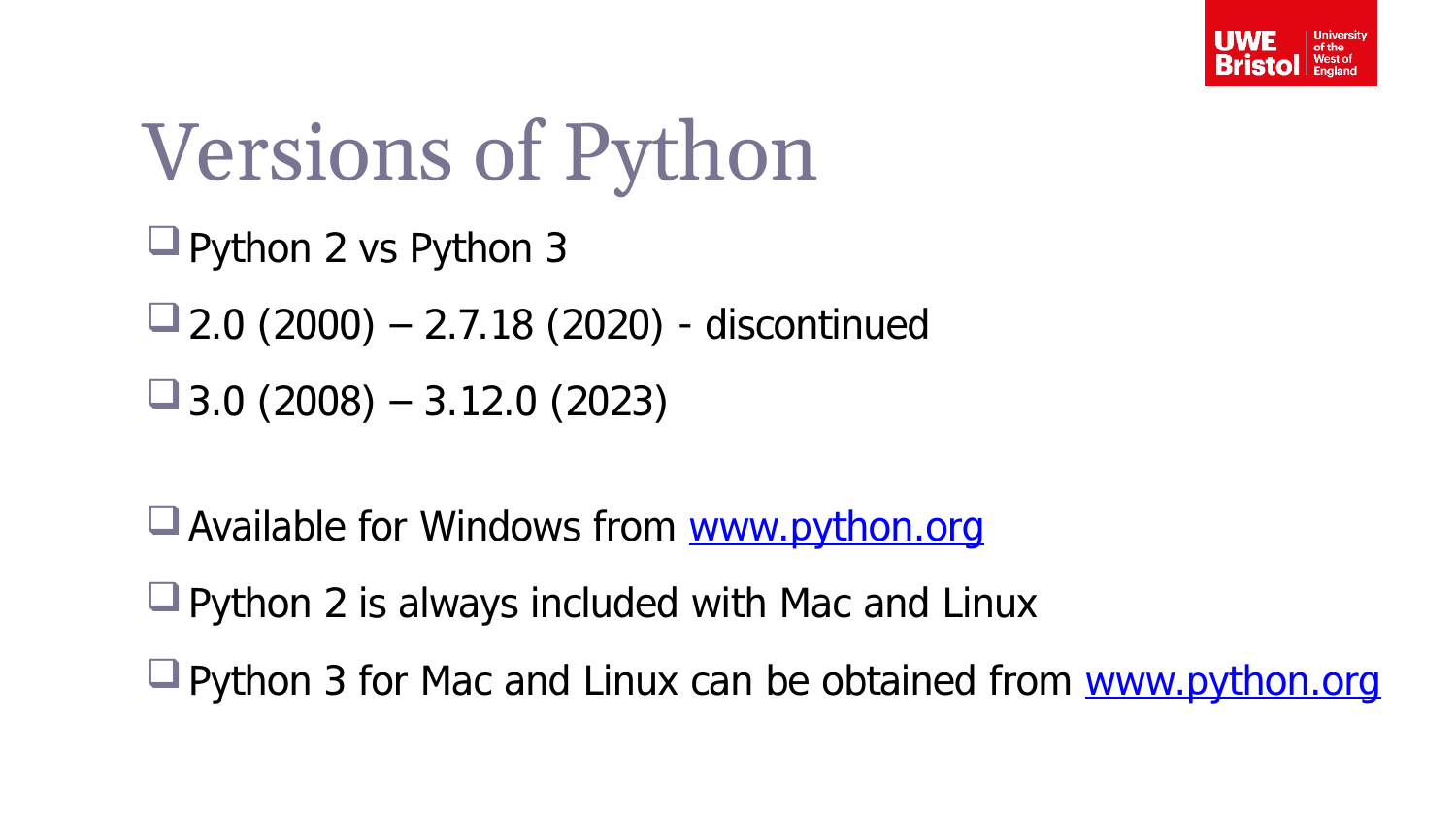

Versions of Python
Python 2 vs Python 3
2.0 (2000) – 2.7.18 (2020) - discontinued
3.0 (2008) – 3.12.0 (2023)
Available for Windows from www.python.org
Python 2 is always included with Mac and Linux
Python 3 for Mac and Linux can be obtained from www.python.org